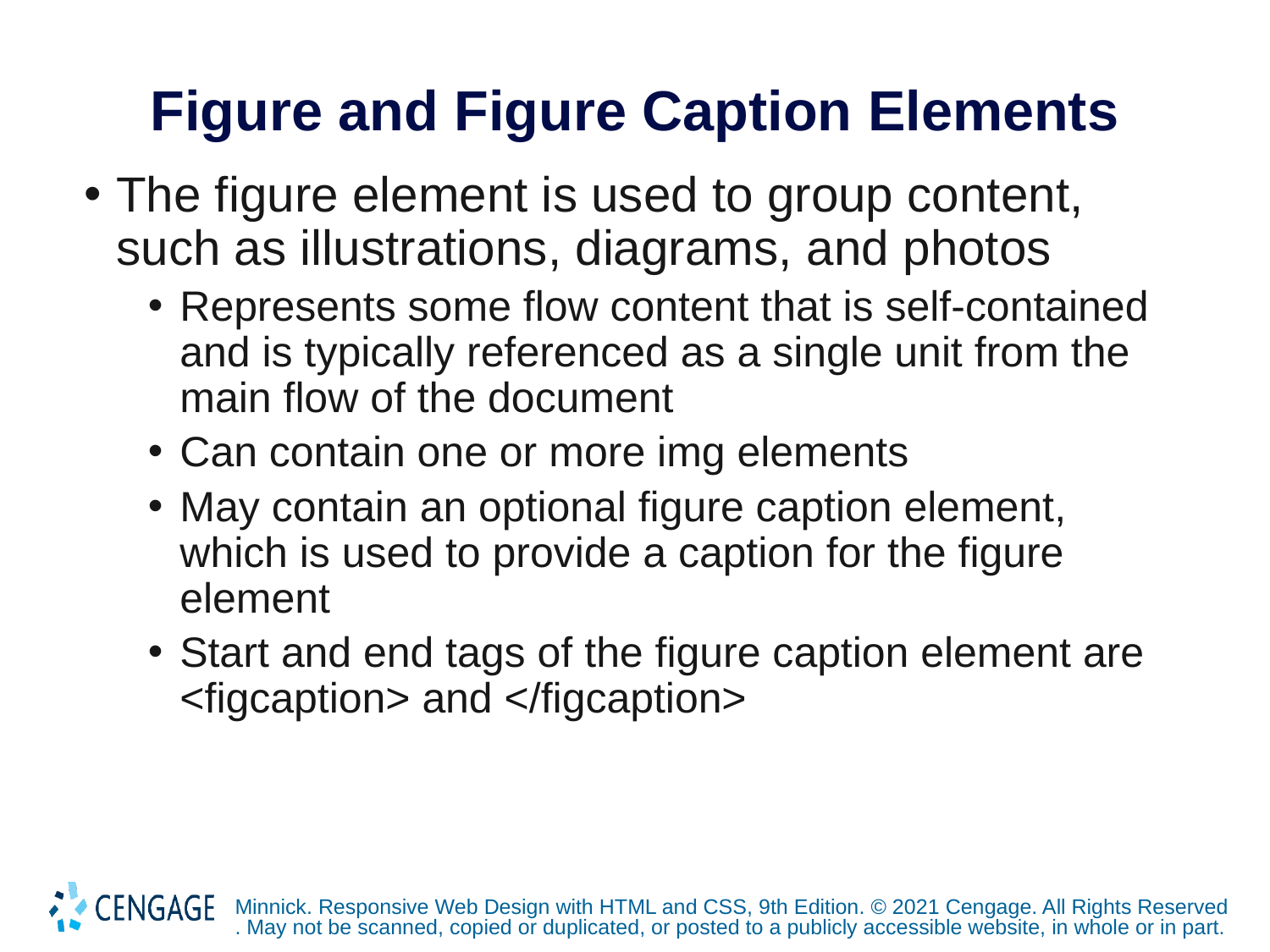

# Figure and Figure Caption Elements
The figure element is used to group content, such as illustrations, diagrams, and photos
Represents some flow content that is self-contained and is typically referenced as a single unit from the main flow of the document
Can contain one or more img elements
May contain an optional figure caption element, which is used to provide a caption for the figure element
Start and end tags of the figure caption element are <figcaption> and </figcaption>

Minnick. Responsive Web Design with HTML and CSS, 9th Edition. © 2021 Cengage. All Rights Reserved. May not be scanned, copied or duplicated, or posted to a publicly accessible website, in whole or in part.